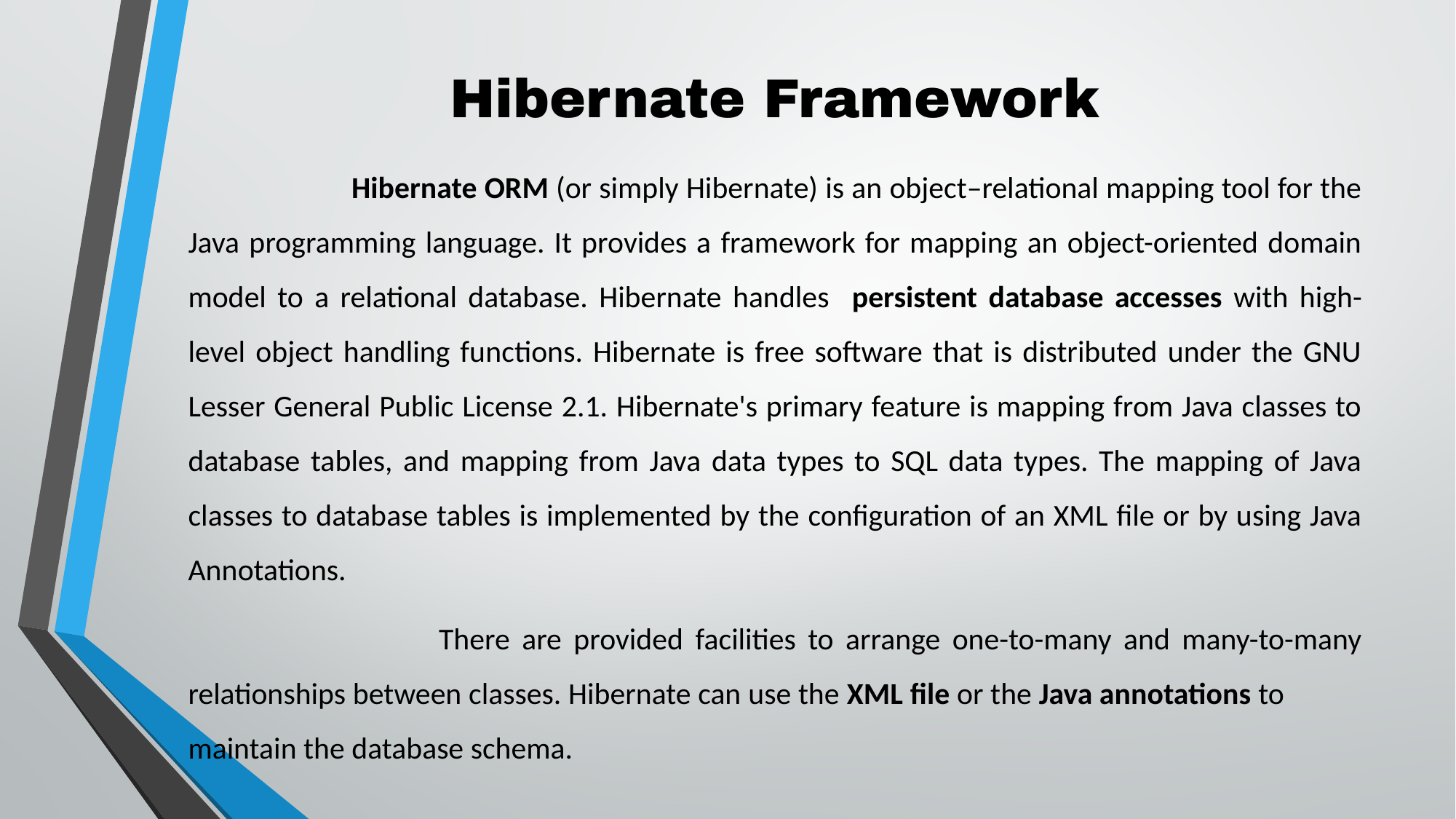

# Hibernate Framework
                      Hibernate ORM (or simply Hibernate) is an object–relational mapping tool for the Java programming language. It provides a framework for mapping an object-oriented domain model to a relational database. Hibernate handles  persistent database accesses with high-level object handling functions. Hibernate is free software that is distributed under the GNU Lesser General Public License 2.1. Hibernate's primary feature is mapping from Java classes to database tables, and mapping from Java data types to SQL data types. The mapping of Java classes to database tables is implemented by the configuration of an XML file or by using Java Annotations.
                     There are provided facilities to arrange one-to-many and many-to-many relationships between classes. Hibernate can use the XML file or the Java annotations to            maintain the database schema.